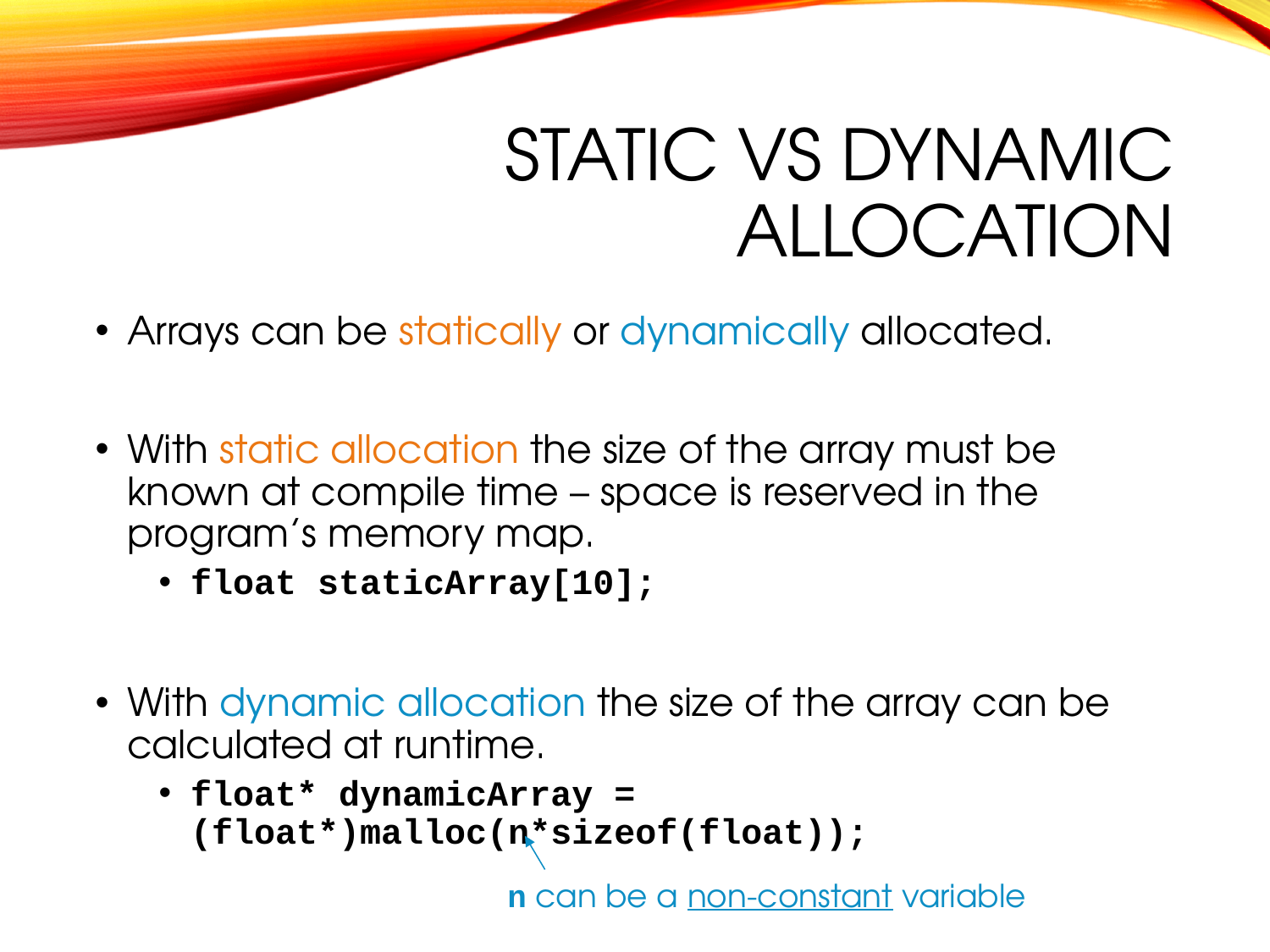

# static vs dynamic allocation
Arrays can be statically or dynamically allocated.

With static allocation the size of the array must be known at compile time – space is reserved in the program’s memory map.
float staticArray[10];

With dynamic allocation the size of the array can be calculated at runtime.
float* dynamicArray = (float*)malloc(n*sizeof(float));
n can be a non-constant variable